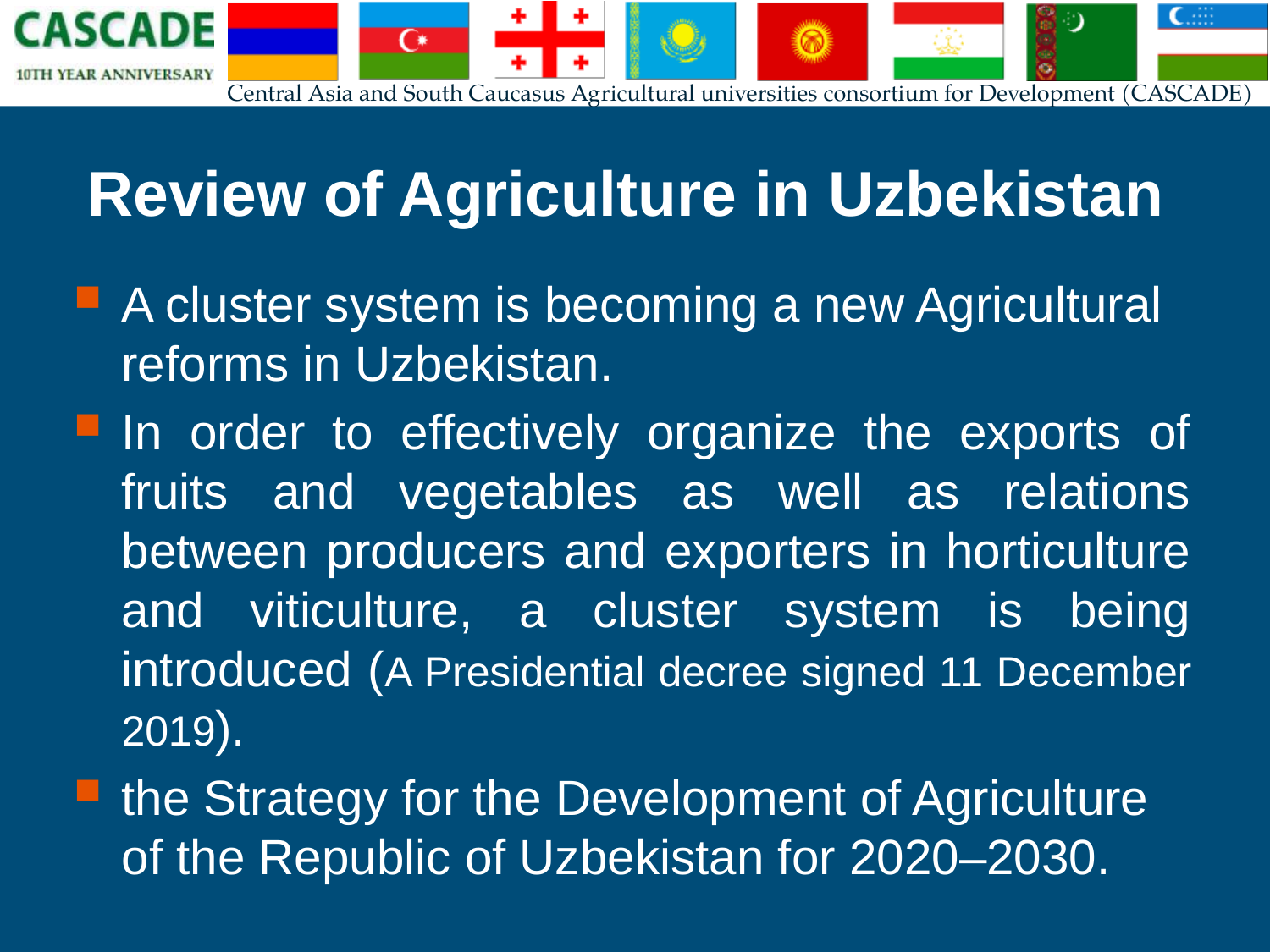

# Review of Agriculture in Uzbekistan
A cluster system is becoming a new Agricultural reforms in Uzbekistan.
In order to effectively organize the exports of fruits and vegetables as well as relations between producers and exporters in horticulture and viticulture, a cluster system is being introduced (A Presidential decree signed 11 December 2019).
the Strategy for the Development of Agriculture of the Republic of Uzbekistan for 2020–2030.